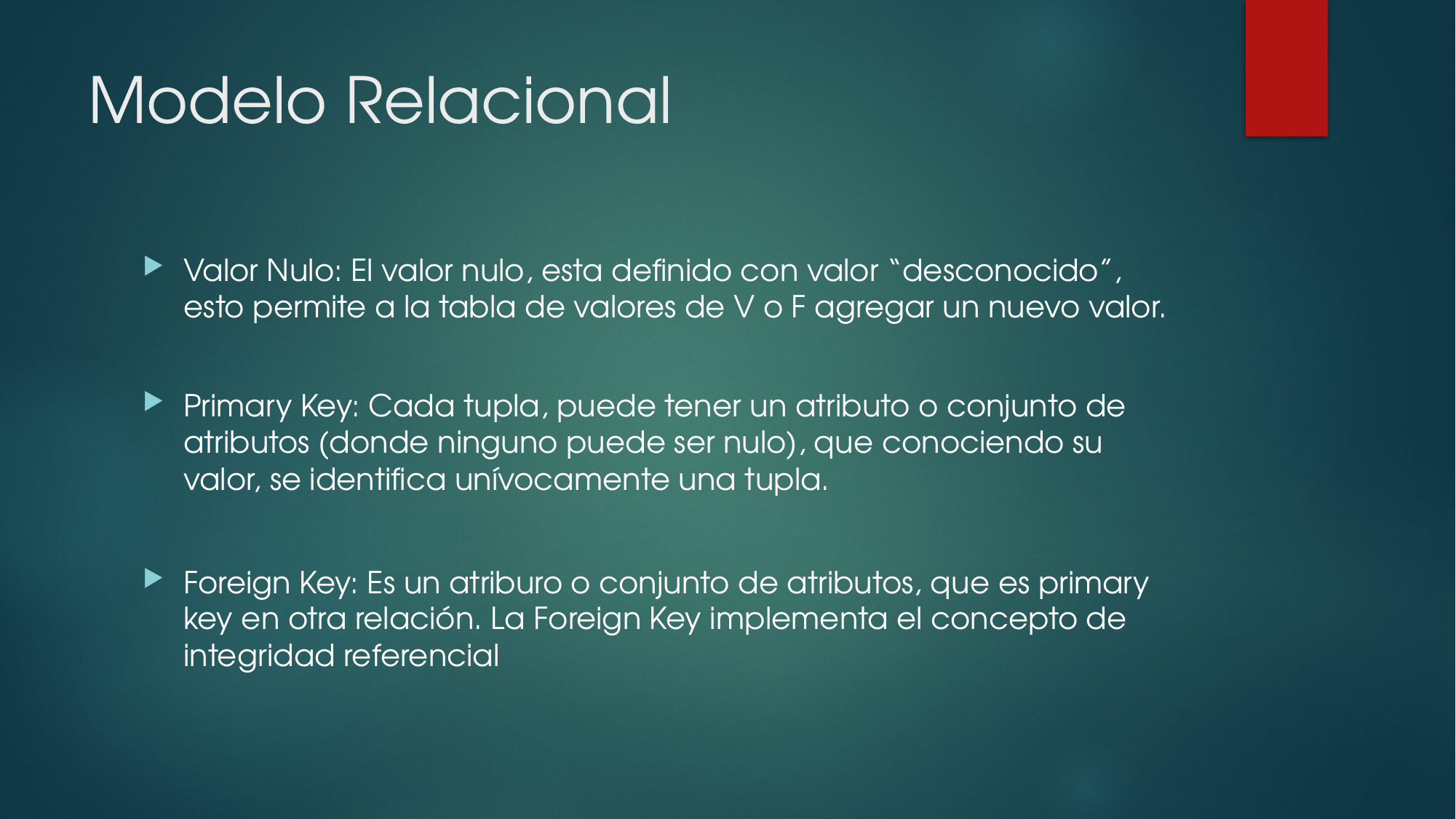

# Modelo Relacional
Valor Nulo: El valor nulo, esta definido con valor “desconocido”, esto permite a la tabla de valores de V o F agregar un nuevo valor.

Primary Key: Cada tupla, puede tener un atributo o conjunto de atributos (donde ninguno puede ser nulo), que conociendo su valor, se identifica unívocamente una tupla.

Foreign Key: Es un atriburo o conjunto de atributos, que es primary key en otra relación. La Foreign Key implementa el concepto de integridad referencial